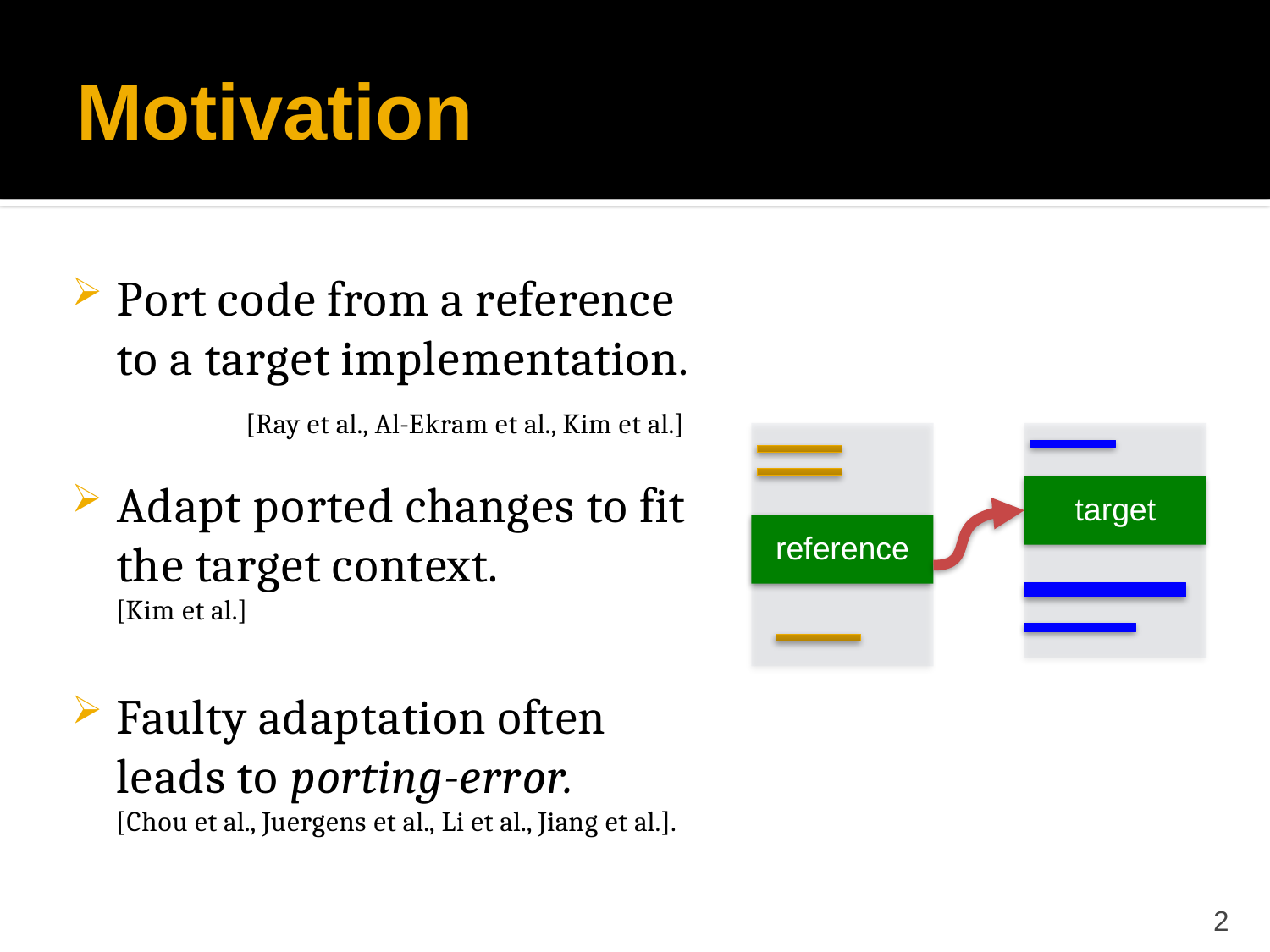

# Motivation
Port code from a reference to a target implementation.              [Ray et al., Al-Ekram et al., Kim et al.]

Adapt ported changes to fit the target context.               [Kim et al.]

Faulty adaptation often leads to porting-error.        [Chou et al., Juergens et al., Li et al., Jiang et al.].

target
reference

2